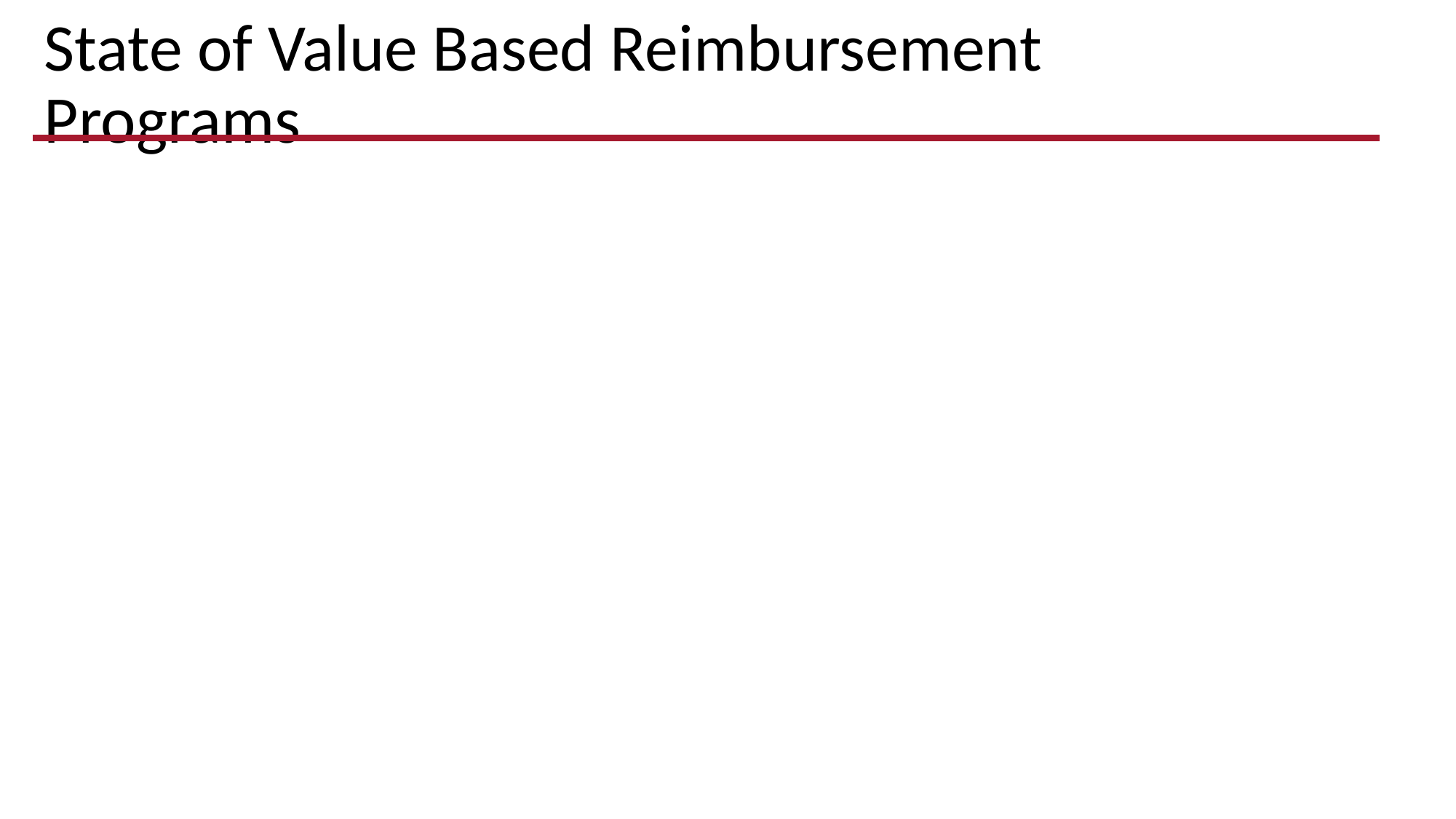

# State of Value Based Reimbursement Programs